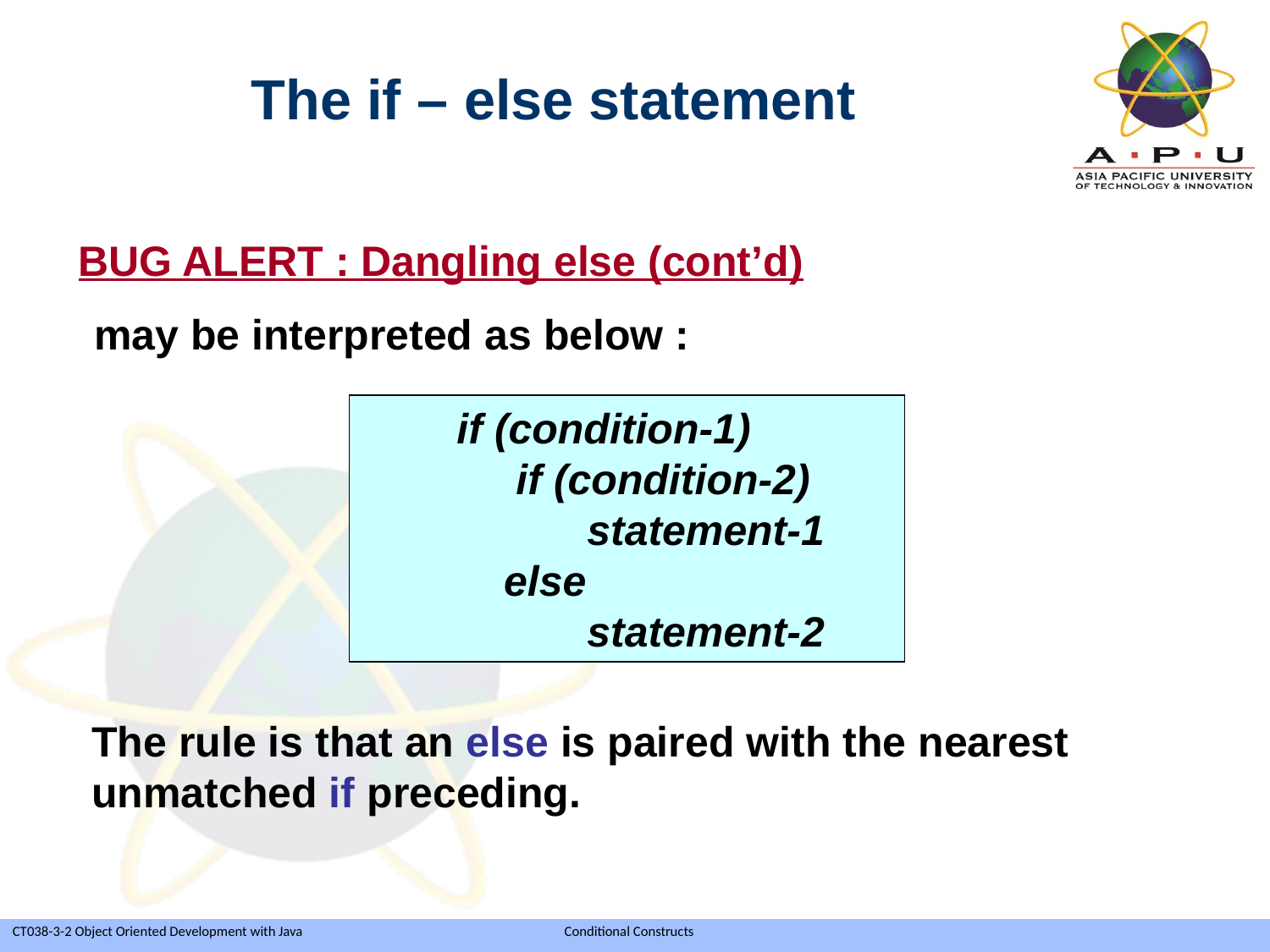

The if – else statement
BUG ALERT : Dangling else (cont’d)
may be interpreted as below :
        if (condition-1)
             if (condition-2)
                   statement-1
            else
                   statement-2
The rule is that an else is paired with the nearest unmatched if preceding.
Slide 19 of 39